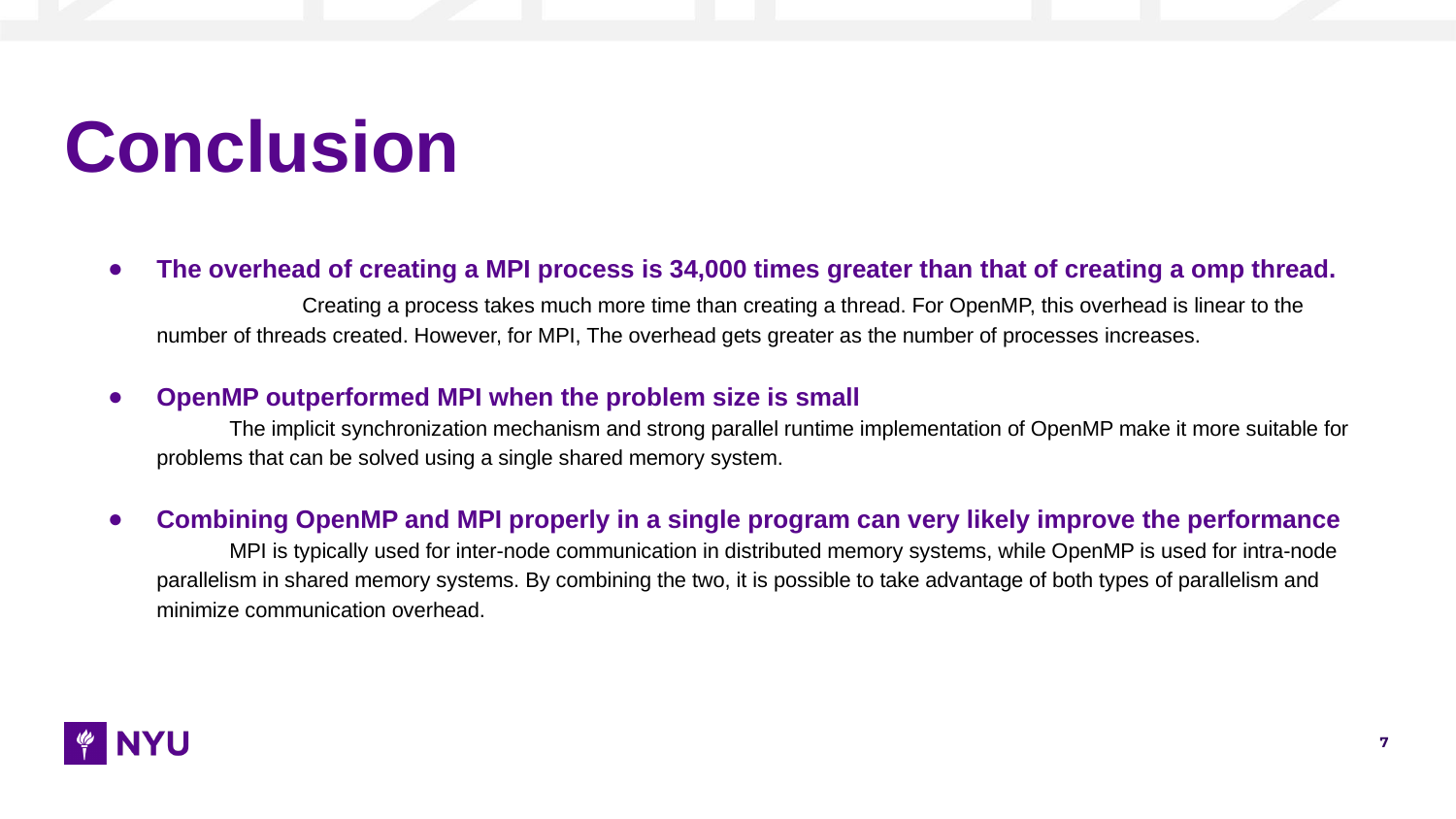

# Conclusion
The overhead of creating a MPI process is 34,000 times greater than that of creating a omp thread.
	Creating a process takes much more time than creating a thread. For OpenMP, this overhead is linear to the number of threads created. However, for MPI, The overhead gets greater as the number of processes increases.

OpenMP outperformed MPI when the problem size is small
The implicit synchronization mechanism and strong parallel runtime implementation of OpenMP make it more suitable for problems that can be solved using a single shared memory system.

Combining OpenMP and MPI properly in a single program can very likely improve the performance
MPI is typically used for inter-node communication in distributed memory systems, while OpenMP is used for intra-node parallelism in shared memory systems. By combining the two, it is possible to take advantage of both types of parallelism and minimize communication overhead.